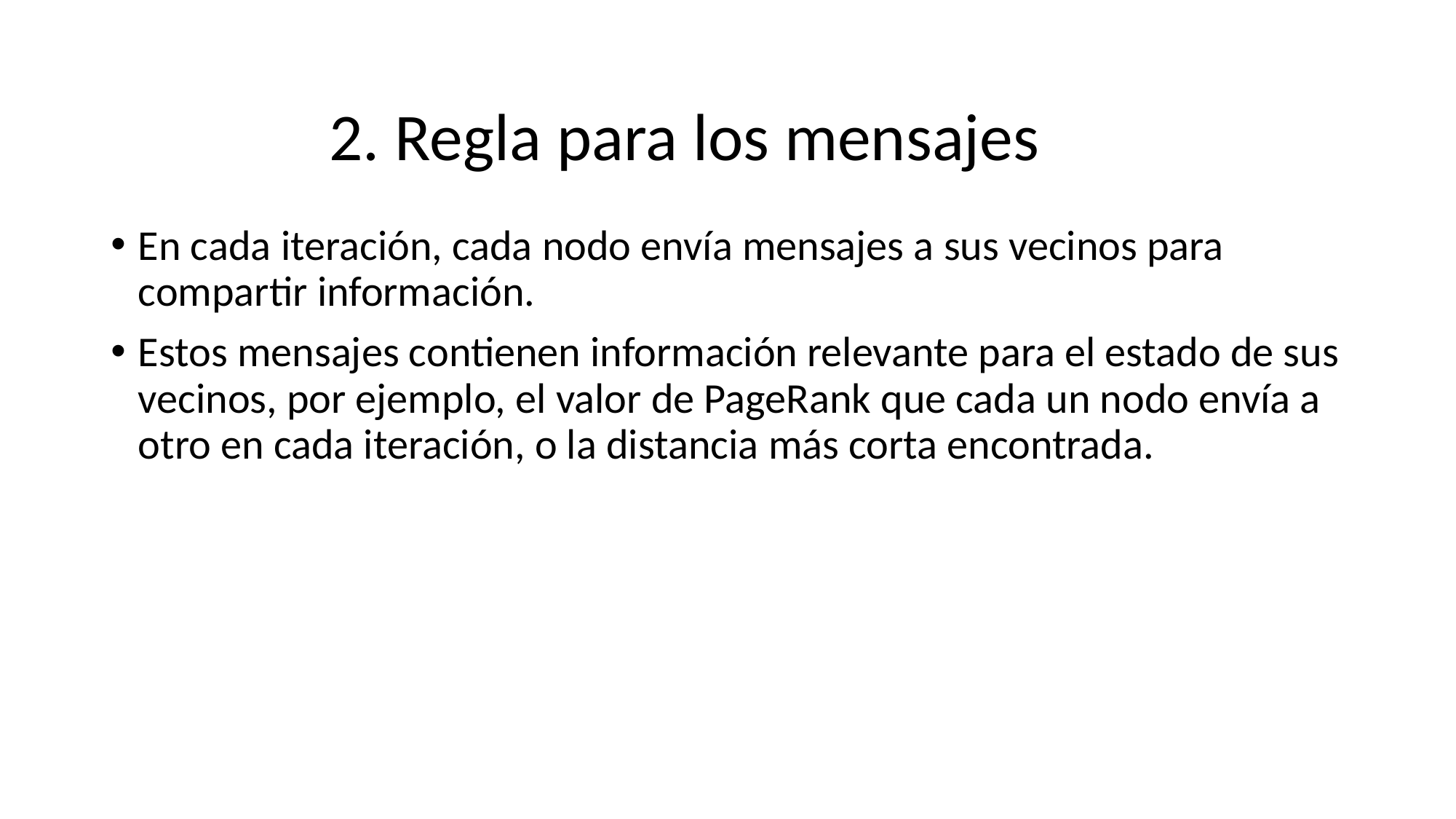

# 2. Regla para los mensajes
En cada iteración, cada nodo envía mensajes a sus vecinos para compartir información.
Estos mensajes contienen información relevante para el estado de sus vecinos, por ejemplo, el valor de PageRank que cada un nodo envía a otro en cada iteración, o la distancia más corta encontrada.